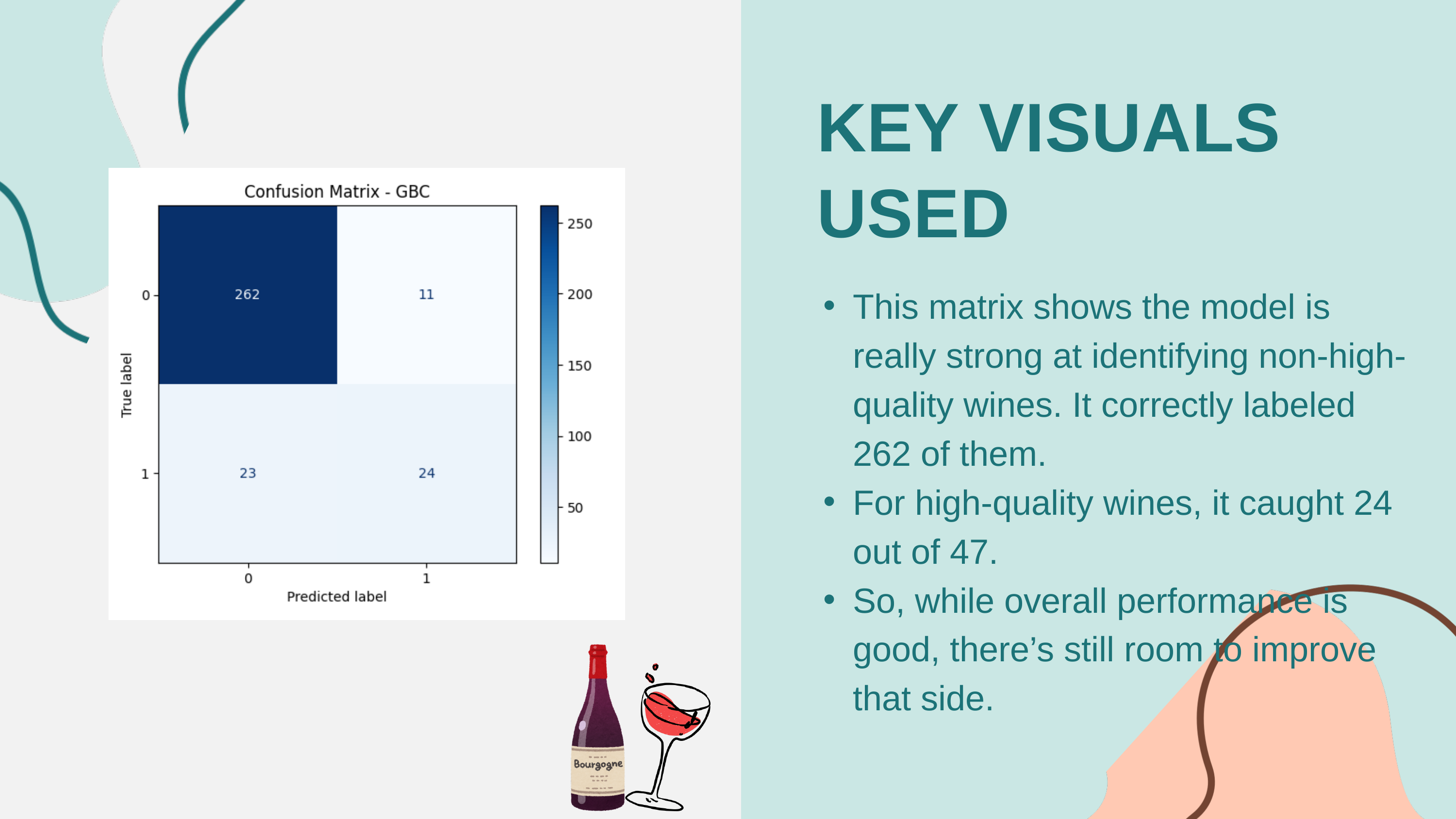

KEY VISUALS USED​

This matrix shows the model is really strong at identifying non-high-quality wines. It correctly labeled 262 of them.
For high-quality wines, it caught 24 out of 47.
So, while overall performance is good, there’s still room to improve that side.